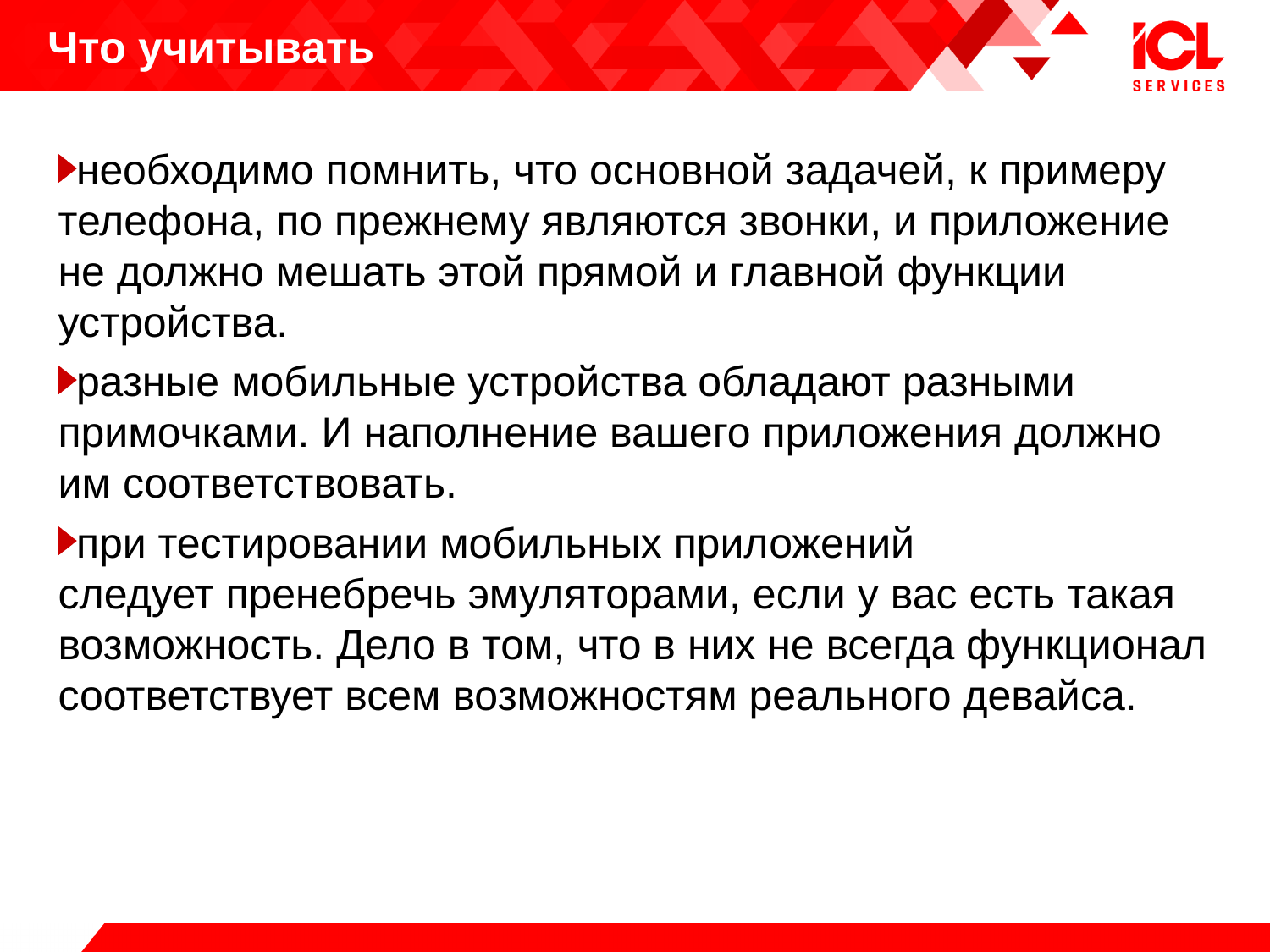

# Что учитывать
необходимо помнить, что основной задачей, к примеру телефона, по прежнему являются звонки, и приложение не должно мешать этой прямой и главной функции устройства.
разные мобильные устройства обладают разными примочками. И наполнение вашего приложения должно им соответствовать.
при тестировании мобильных приложений следует пренебречь эмуляторами, если у вас есть такая возможность. Дело в том, что в них не всегда функционал соответствует всем возможностям реального девайса.